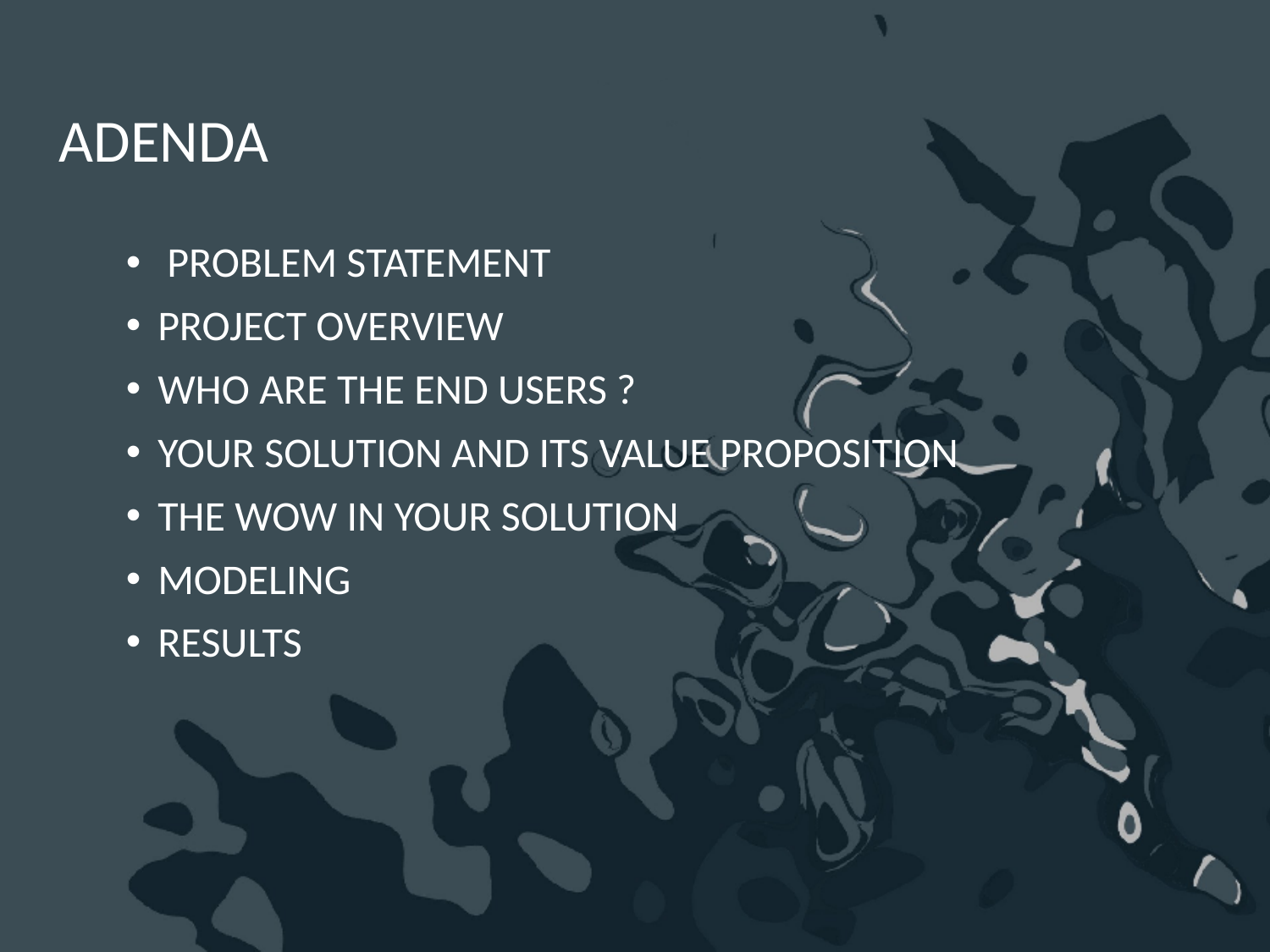

# ADENDA
 PROBLEM STATEMENT
PROJECT OVERVIEW
WHO ARE THE END USERS ?
YOUR SOLUTION AND ITS VALUE PROPOSITION
THE WOW IN YOUR SOLUTION
MODELING
RESULTS